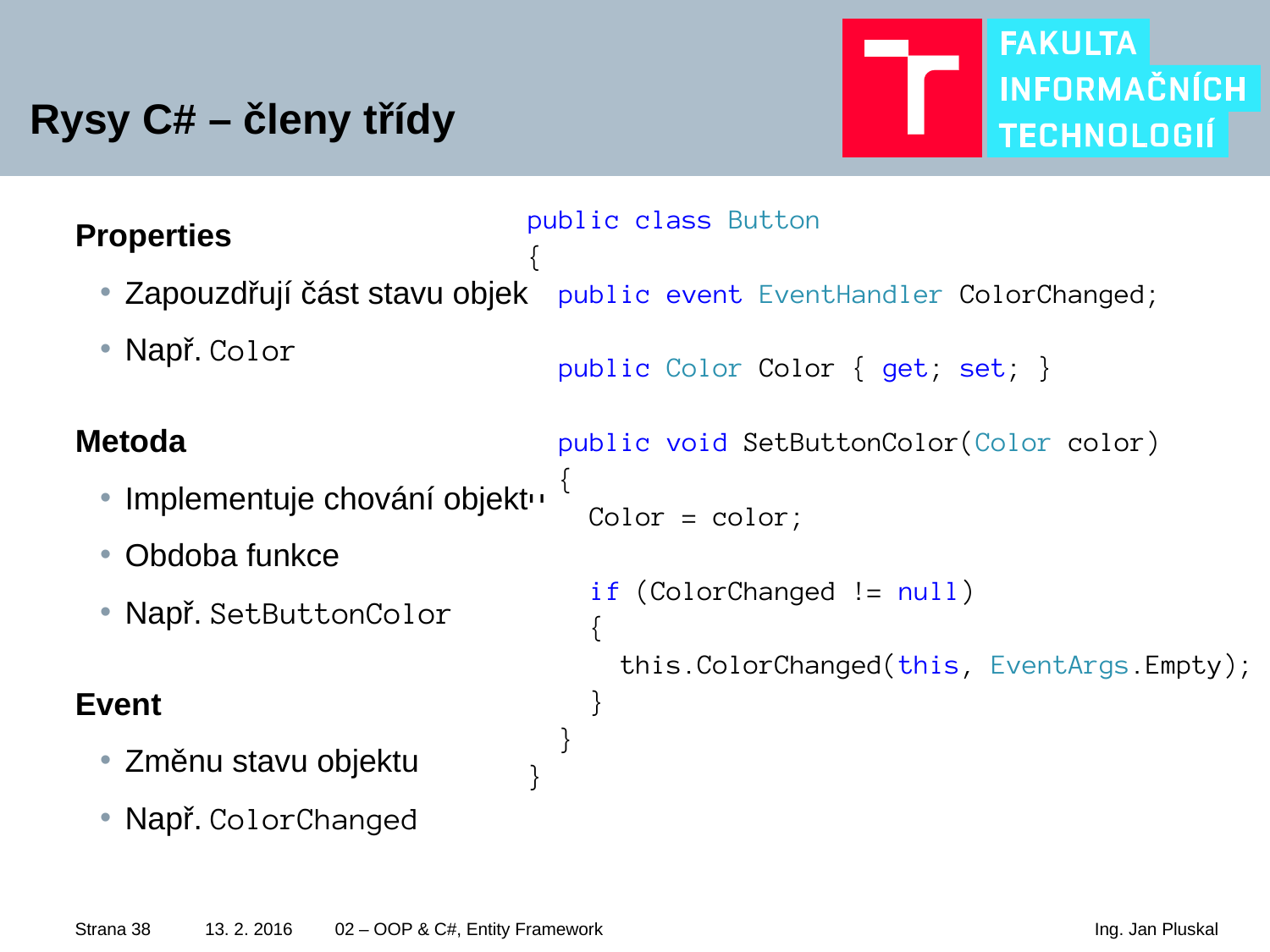

# Rysy C# – členy třídy
Properties
Zapouzdřují část stavu objektu
Např. Color

Metoda
Implementuje chování objektu
Obdoba funkce
Např. SetButtonColor

Event
Změnu stavu objektu
Např. ColorChanged
public class Button
{
  public event EventHandler ColorChanged;

  public Color Color { get; set; }

  public void SetButtonColor(Color color)
  {
    Color = color;

    if (ColorChanged != null)
    {
      this.ColorChanged(this, EventArgs.Empty);
    }
  }
}